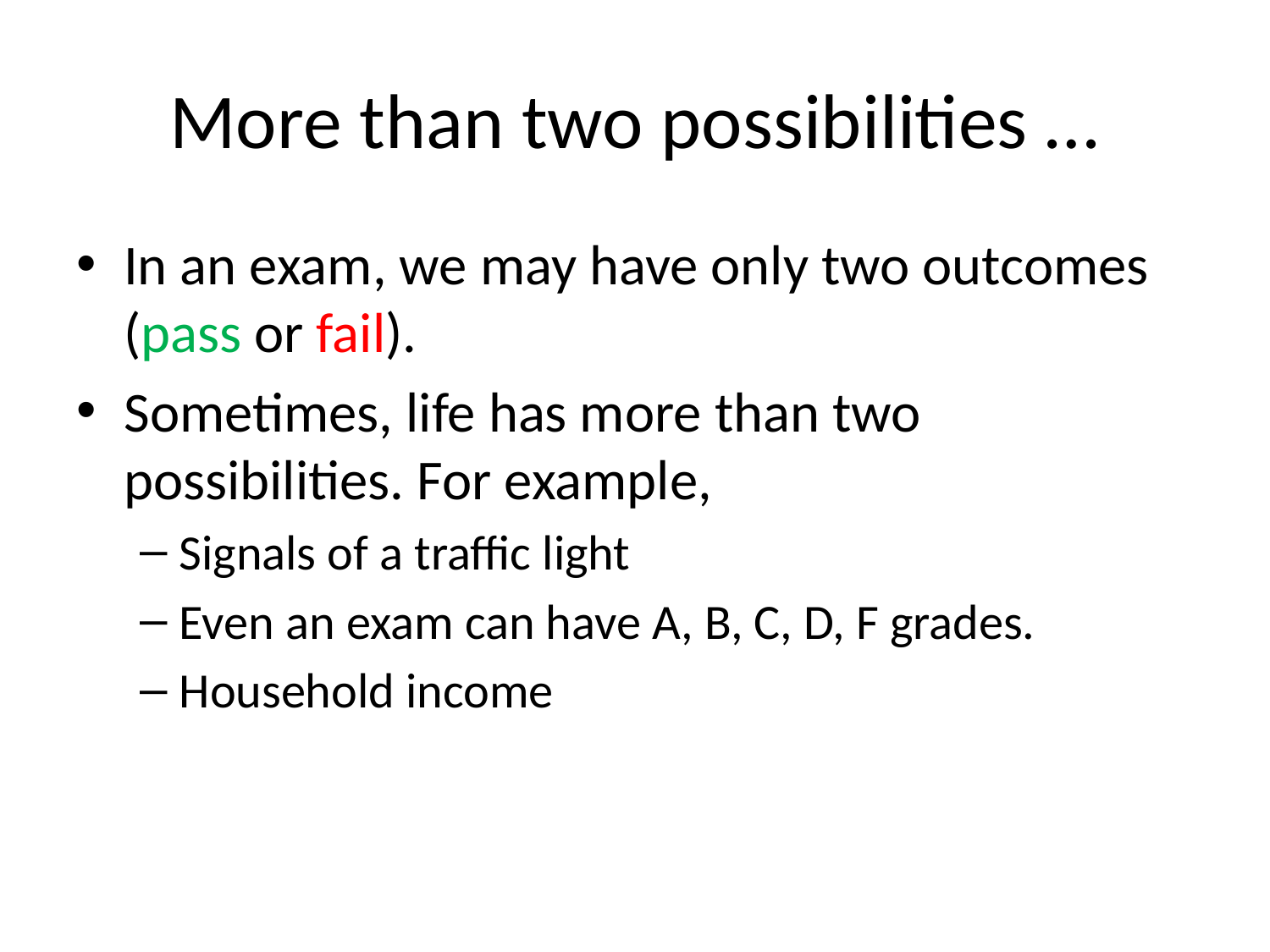

# More than two possibilities …
In an exam, we may have only two outcomes (pass or fail).
Sometimes, life has more than two possibilities. For example,
Signals of a traffic light
Even an exam can have A, B, C, D, F grades.
Household income